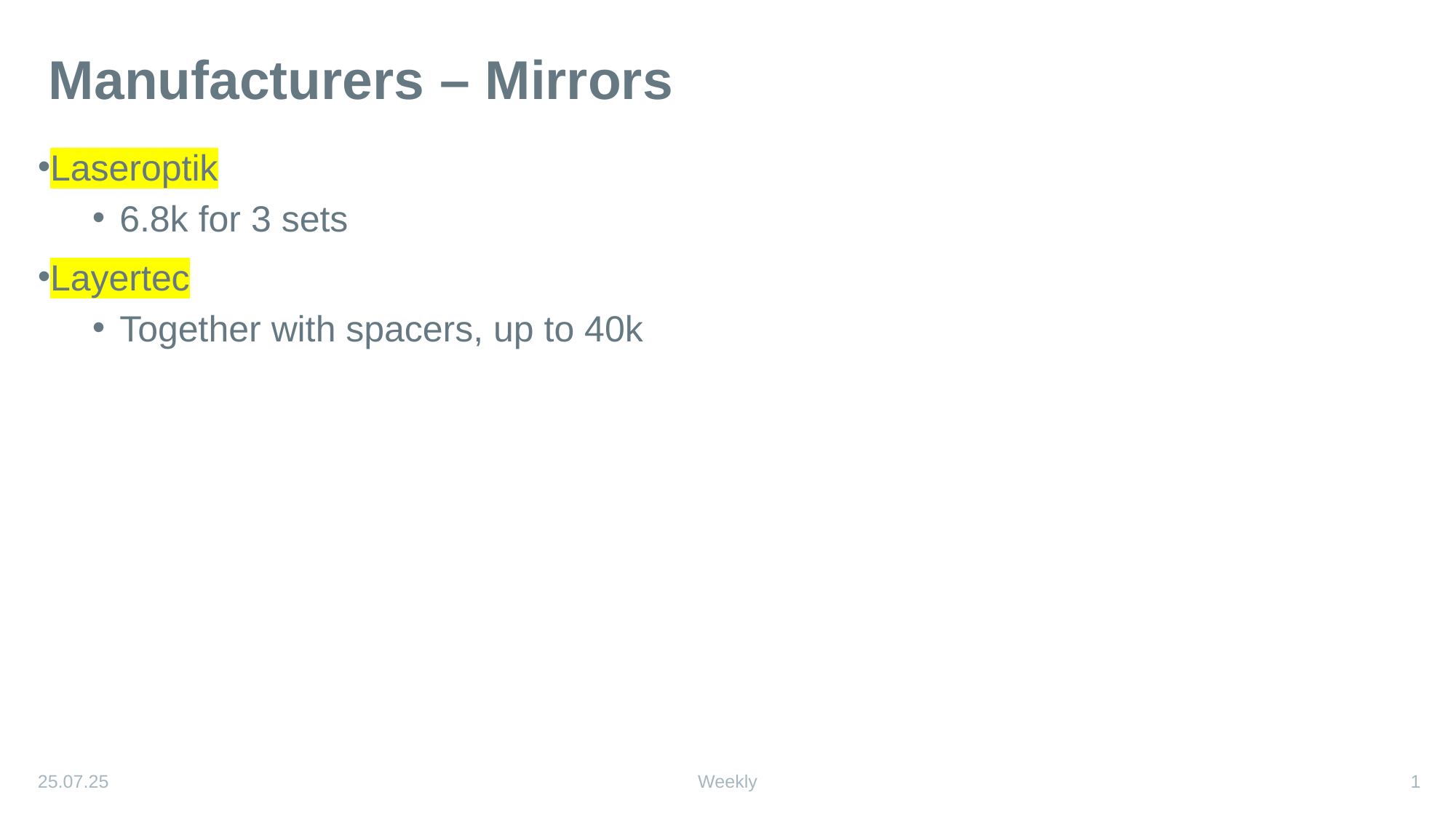

# Manufacturers – Mirrors
Laseroptik
6.8k for 3 sets
Layertec
Together with spacers, up to 40k
25.07.25
Weekly
1